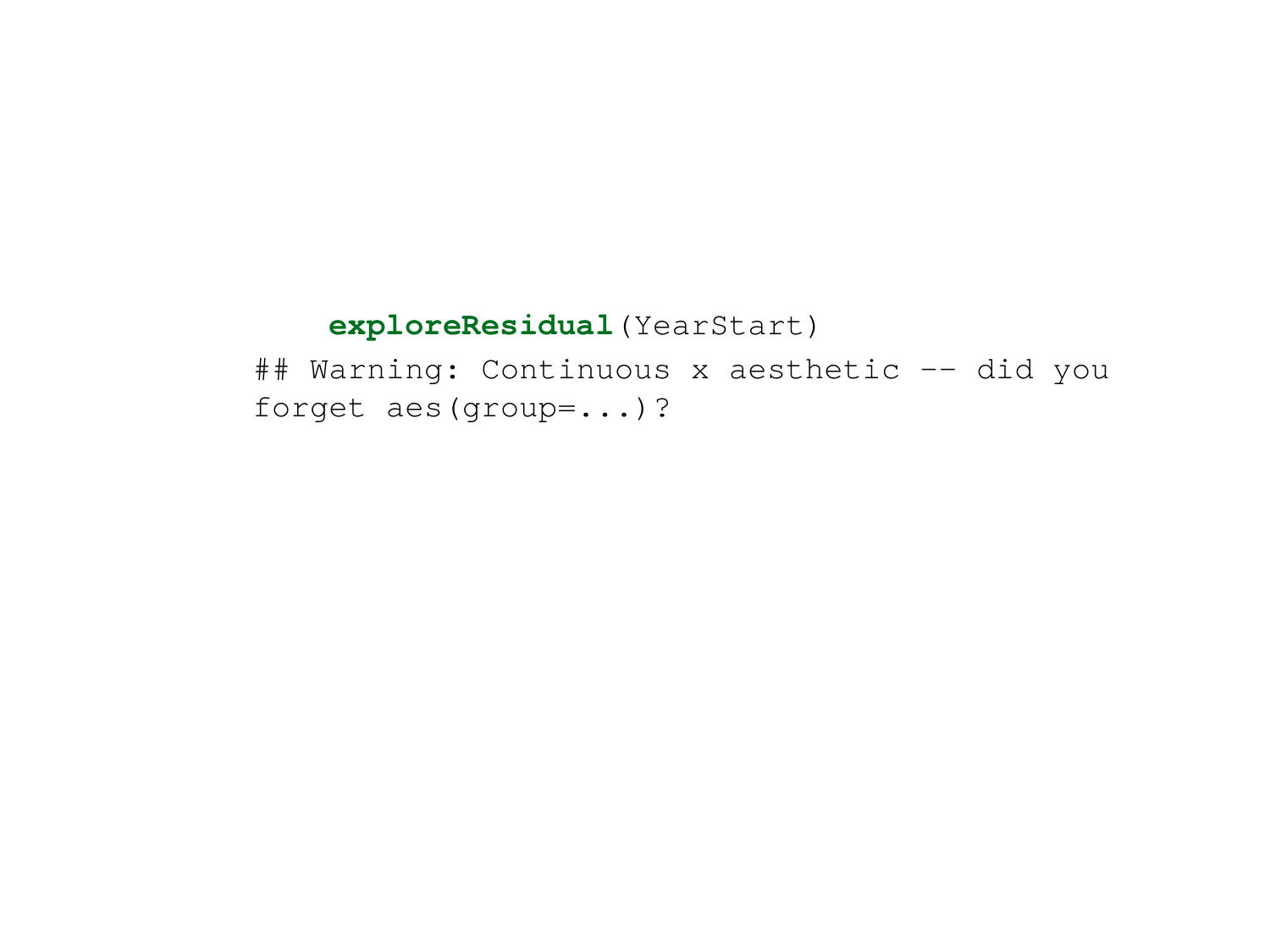

exploreResidual(YearStart)
## Warning: Continuous x aesthetic -- did you forget aes(group=...)?